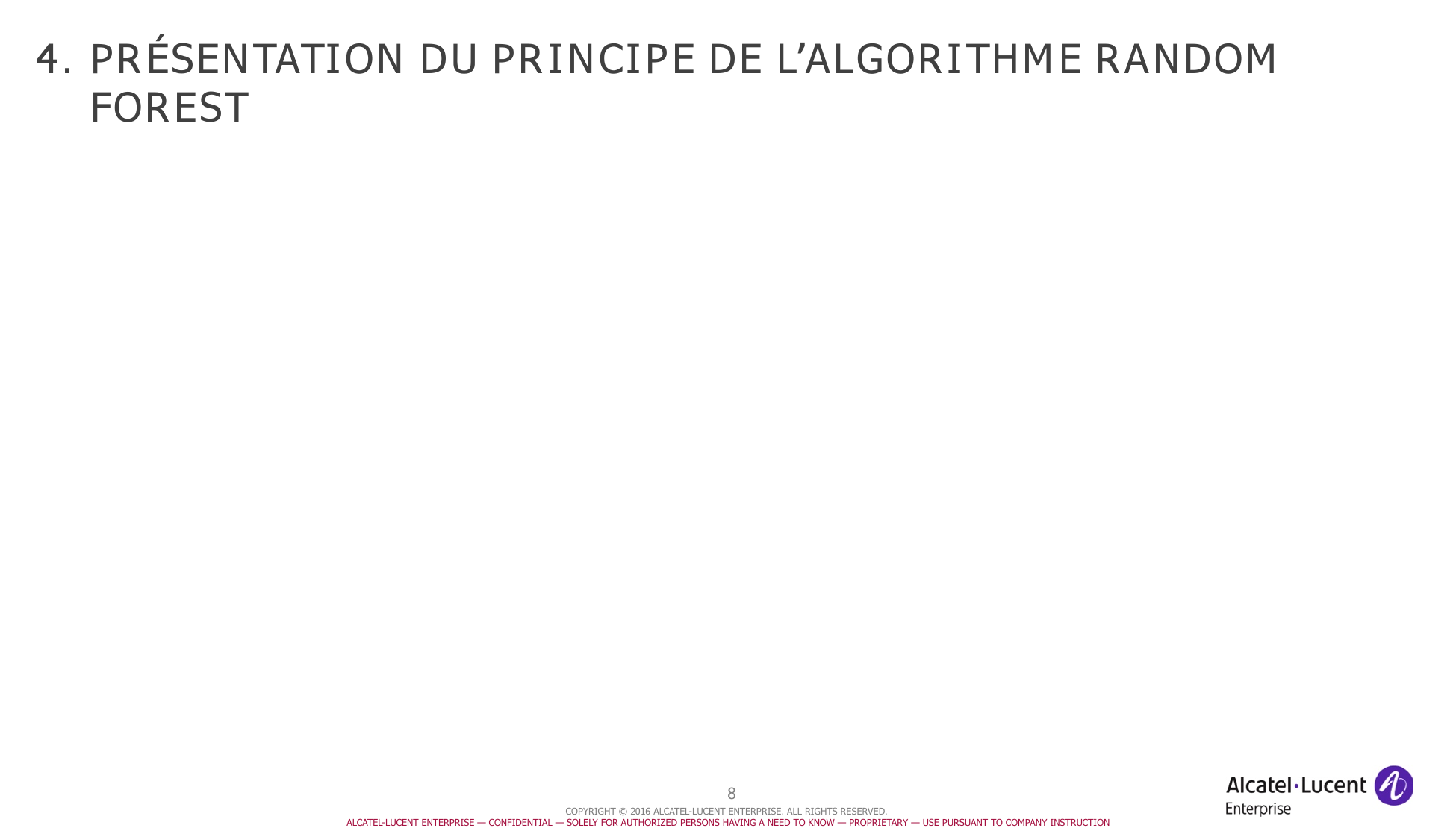

# 4.	Présentation du principe de l’algorithme Random forest